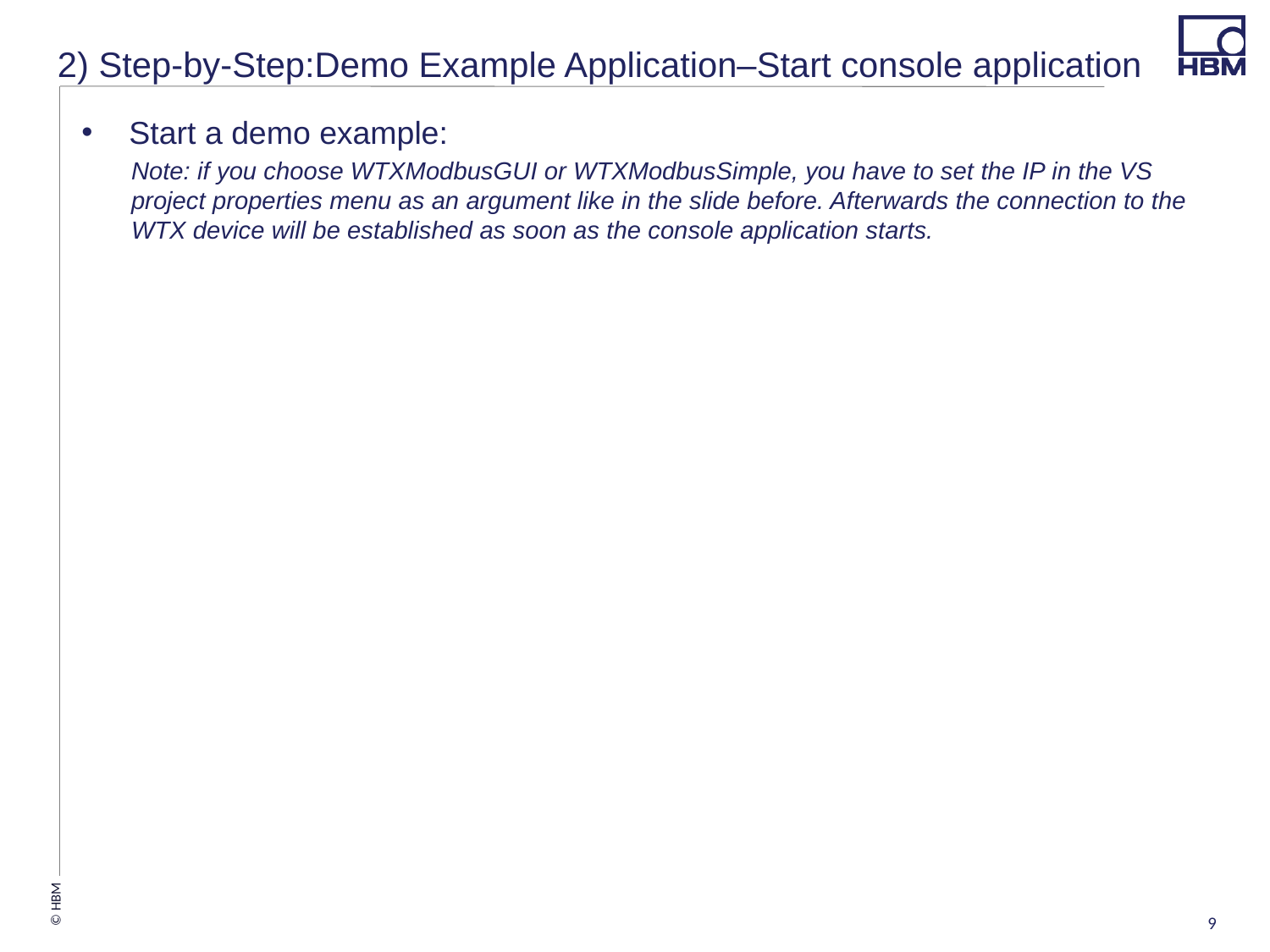

# 2) Step-by-Step:Demo Example Application–Start console application
Start a demo example:
Note: if you choose WTXModbusGUI or WTXModbusSimple, you have to set the IP in the VS project properties menu as an argument like in the slide before. Afterwards the connection to the WTX device will be established as soon as the console application starts.

9